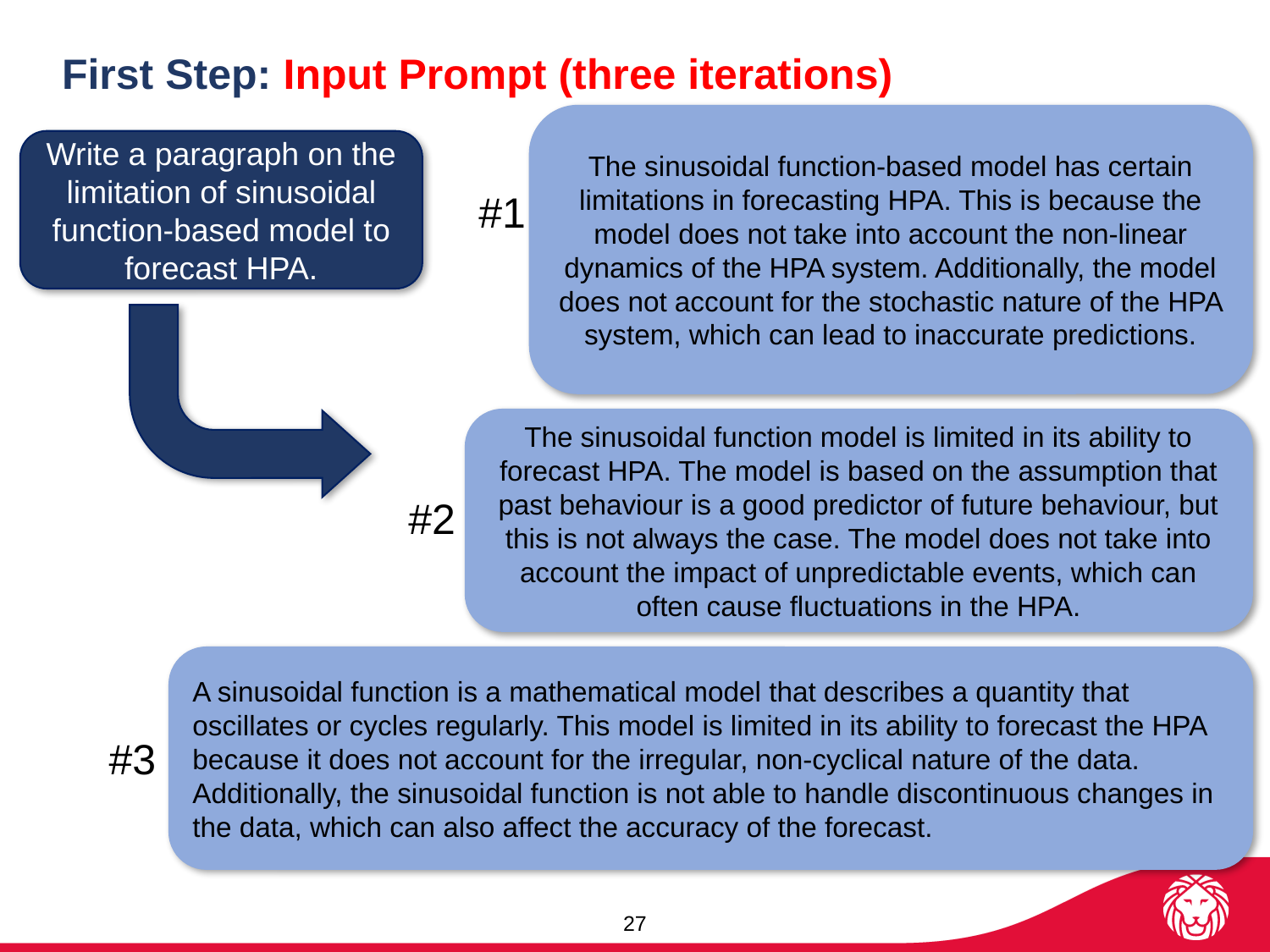

First Step: Input Prompt (three iterations)
The sinusoidal function-based model has certain limitations in forecasting HPA. This is because the model does not take into account the non-linear dynamics of the HPA system. Additionally, the model does not account for the stochastic nature of the HPA system, which can lead to inaccurate predictions.
Write a paragraph on the limitation of sinusoidal function-based model to forecast HPA.

#1

The sinusoidal function model is limited in its ability to forecast HPA. The model is based on the assumption that past behaviour is a good predictor of future behaviour, but this is not always the case. The model does not take into account the impact of unpredictable events, which can often cause fluctuations in the HPA.
#2
A sinusoidal function is a mathematical model that describes a quantity that oscillates or cycles regularly. This model is limited in its ability to forecast the HPA because it does not account for the irregular, non-cyclical nature of the data. Additionally, the sinusoidal function is not able to handle discontinuous changes in the data, which can also affect the accuracy of the forecast.
#3
27